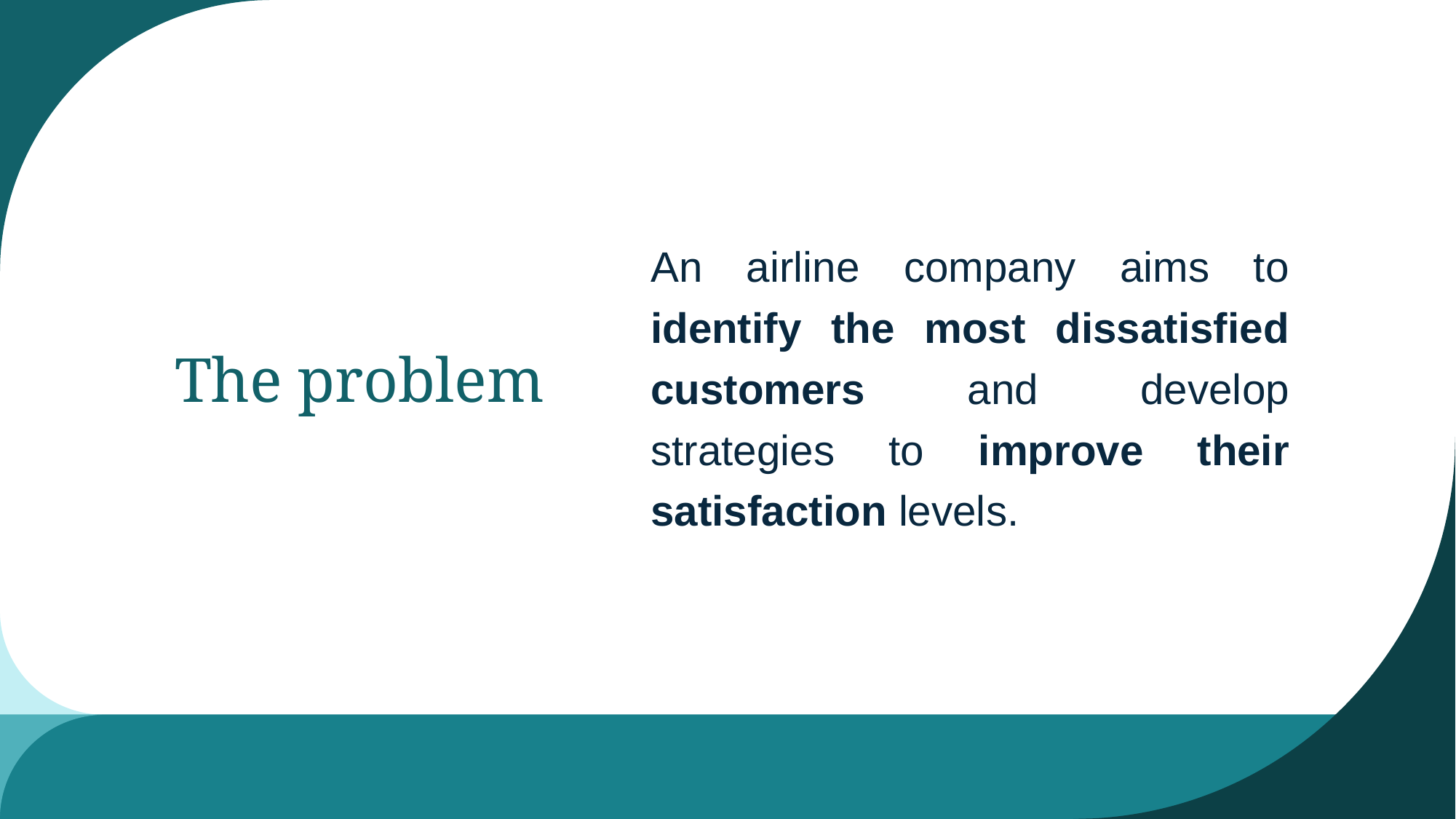

An airline company aims to identify the most dissatisfied customers and develop strategies to improve their satisfaction levels.
# The problem